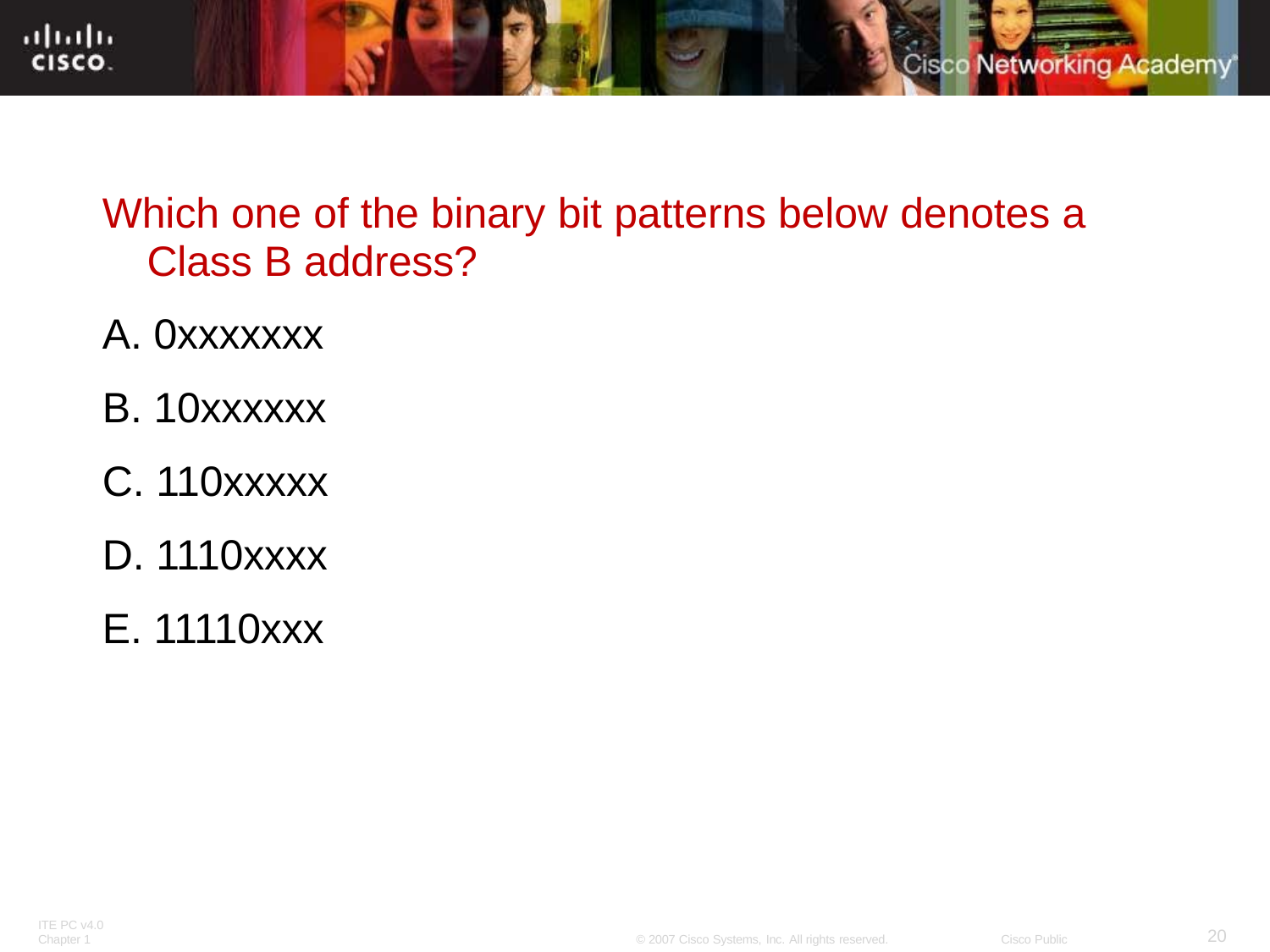

Which one of the binary bit patterns below denotes a  Class B address?
0xxxxxxx
10xxxxxx
110xxxxx
1110xxxx
11110xxx

ITE PC v4.0
Chapter 1
20
© 2007 Cisco Systems, Inc. All rights reserved.
Cisco Public